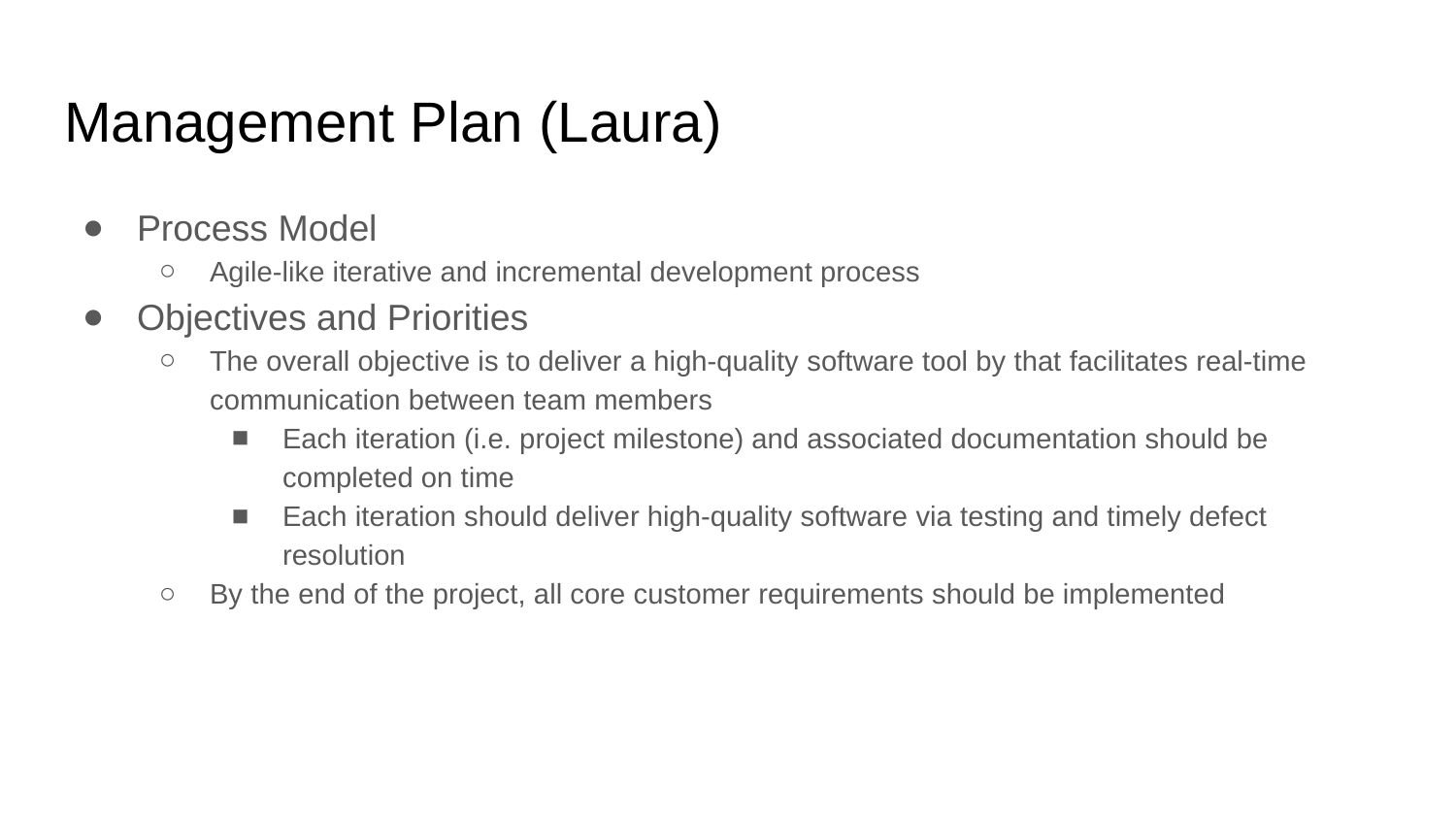

# Management Plan (Laura)
Process Model
Agile-like iterative and incremental development process
Objectives and Priorities
The overall objective is to deliver a high-quality software tool by that facilitates real-time communication between team members
Each iteration (i.e. project milestone) and associated documentation should be completed on time
Each iteration should deliver high-quality software via testing and timely defect resolution
By the end of the project, all core customer requirements should be implemented